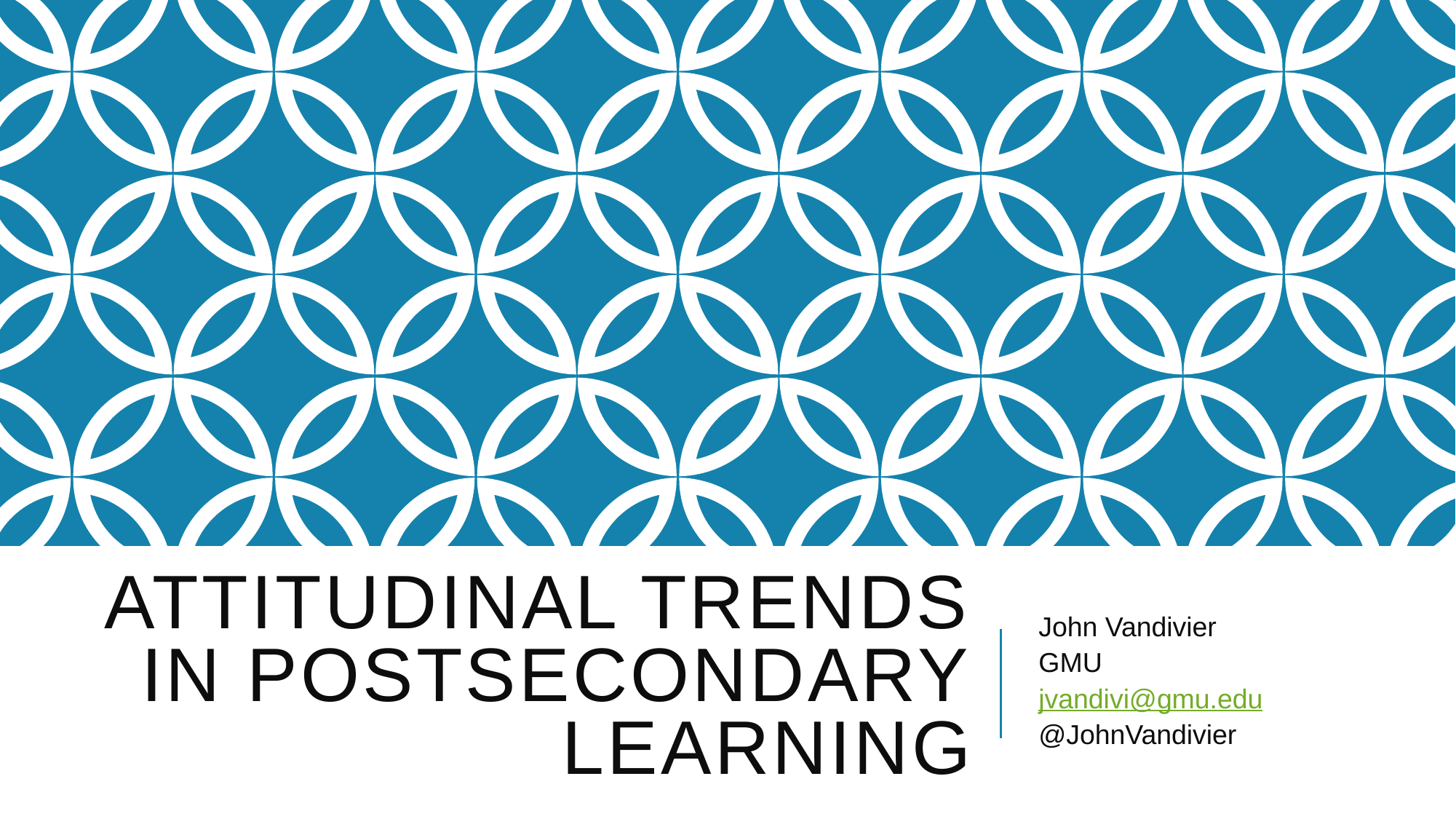

# Attitudinal Trends in postsecondary learning
John Vandivier
GMU
jvandivi@gmu.edu
@JohnVandivier